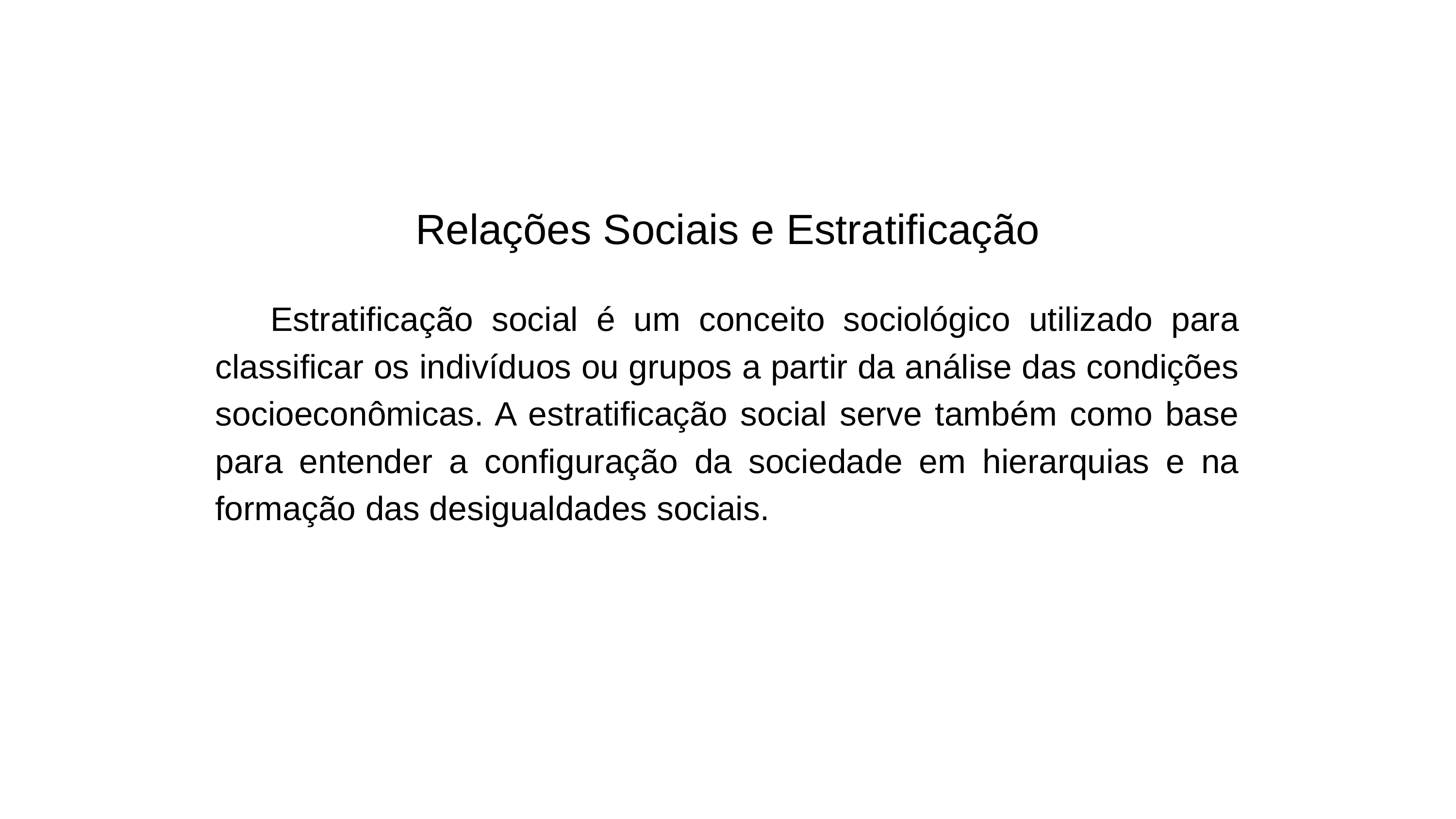

Relações Sociais e Estratificação
   Estratificação social é um conceito sociológico utilizado para classificar os indivíduos ou grupos a partir da análise das condições socioeconômicas. A estratificação social serve também como base para entender a configuração da sociedade em hierarquias e na formação das desigualdades sociais.